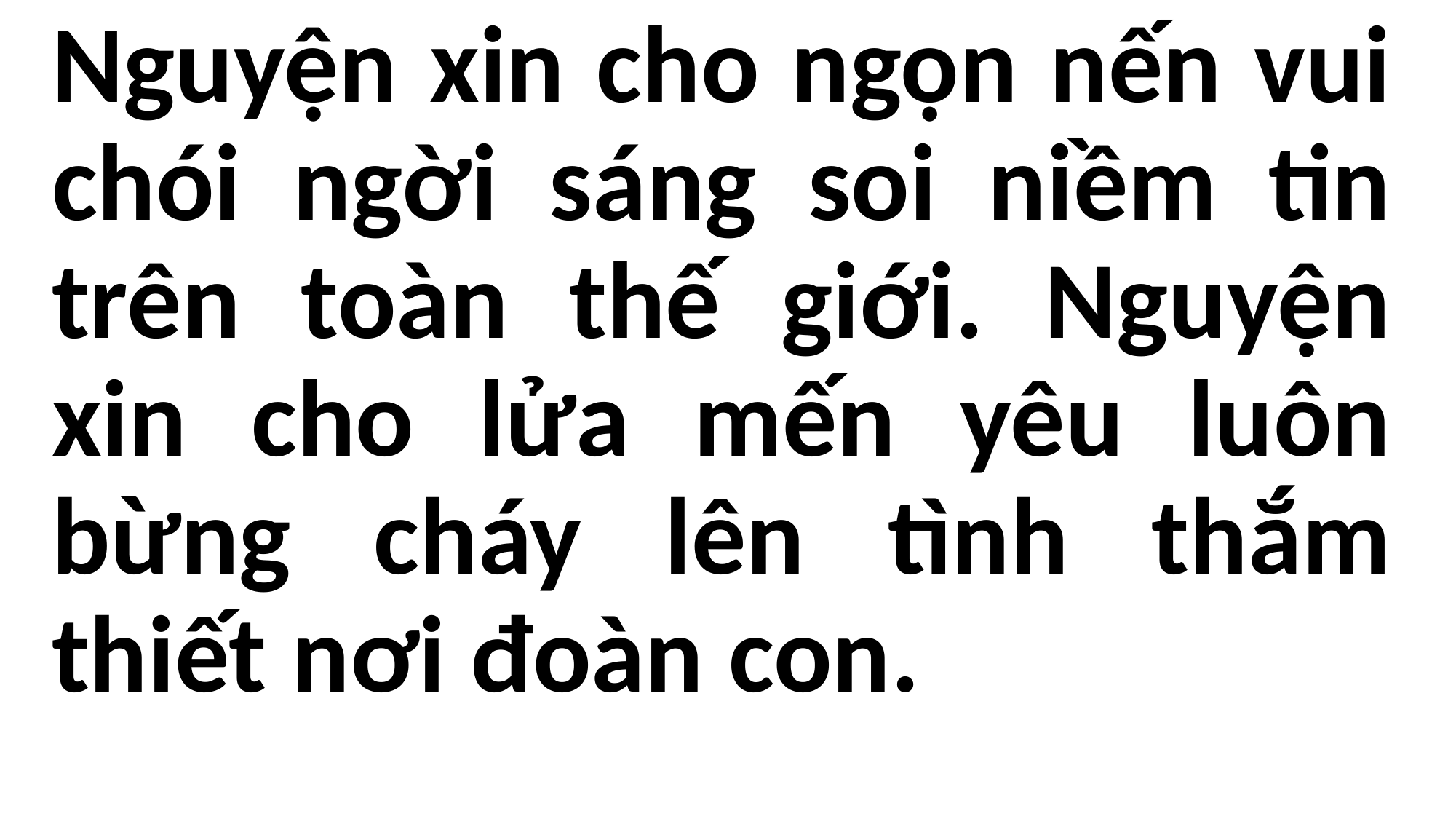

Nguyện xin cho ngọn nến vui chói ngời sáng soi niềm tin trên toàn thế giới. Nguyện xin cho lửa mến yêu luôn bừng cháy lên tình thắm thiết nơi đoàn con.
#